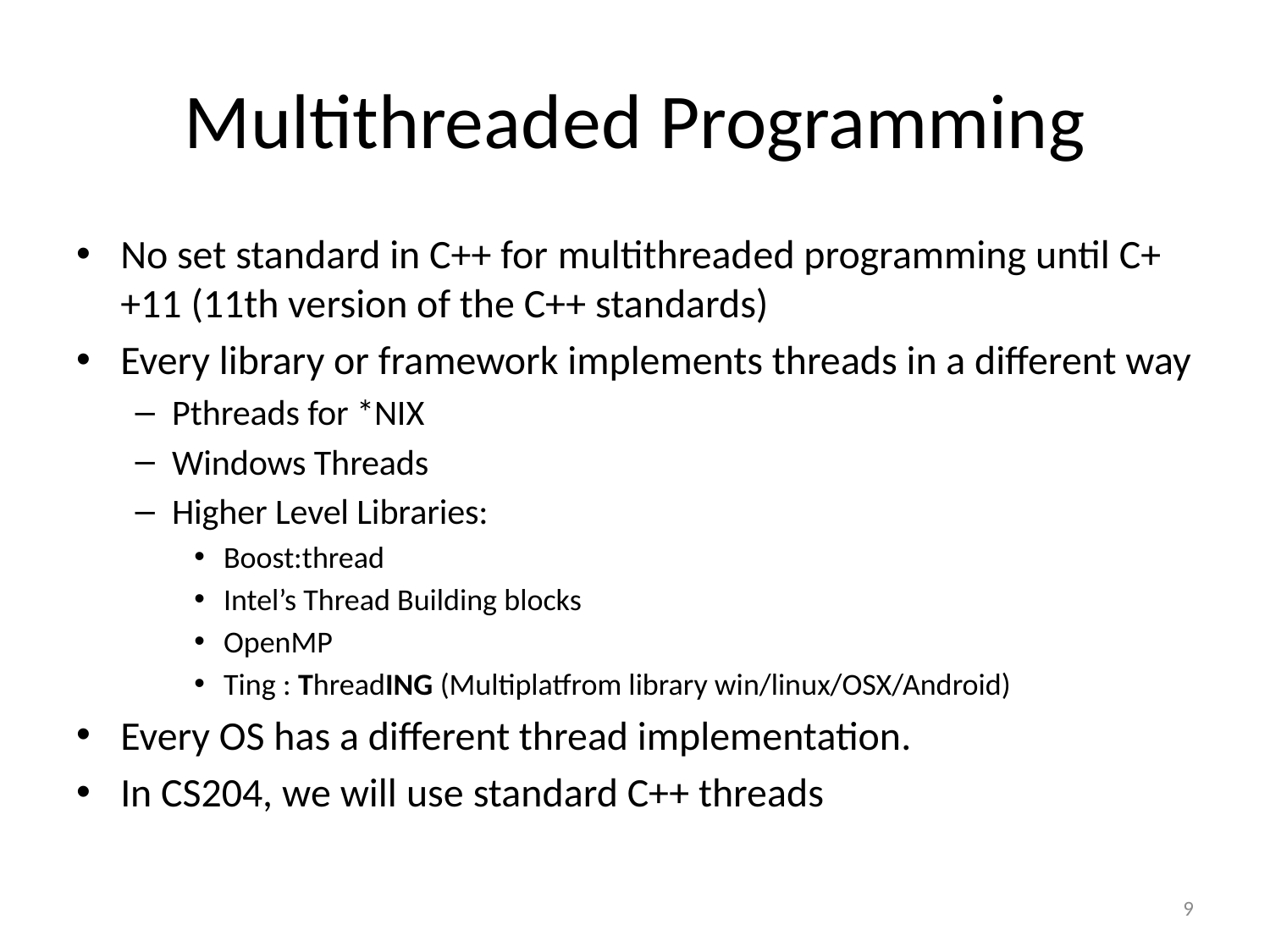

# Multithreaded Programming
No set standard in C++ for multithreaded programming until C++11 (11th version of the C++ standards)
Every library or framework implements threads in a different way
Pthreads for *NIX
Windows Threads
Higher Level Libraries:
Boost:thread
Intel’s Thread Building blocks
OpenMP
Ting : ThreadING (Multiplatfrom library win/linux/OSX/Android)
Every OS has a different thread implementation.
In CS204, we will use standard C++ threads
9